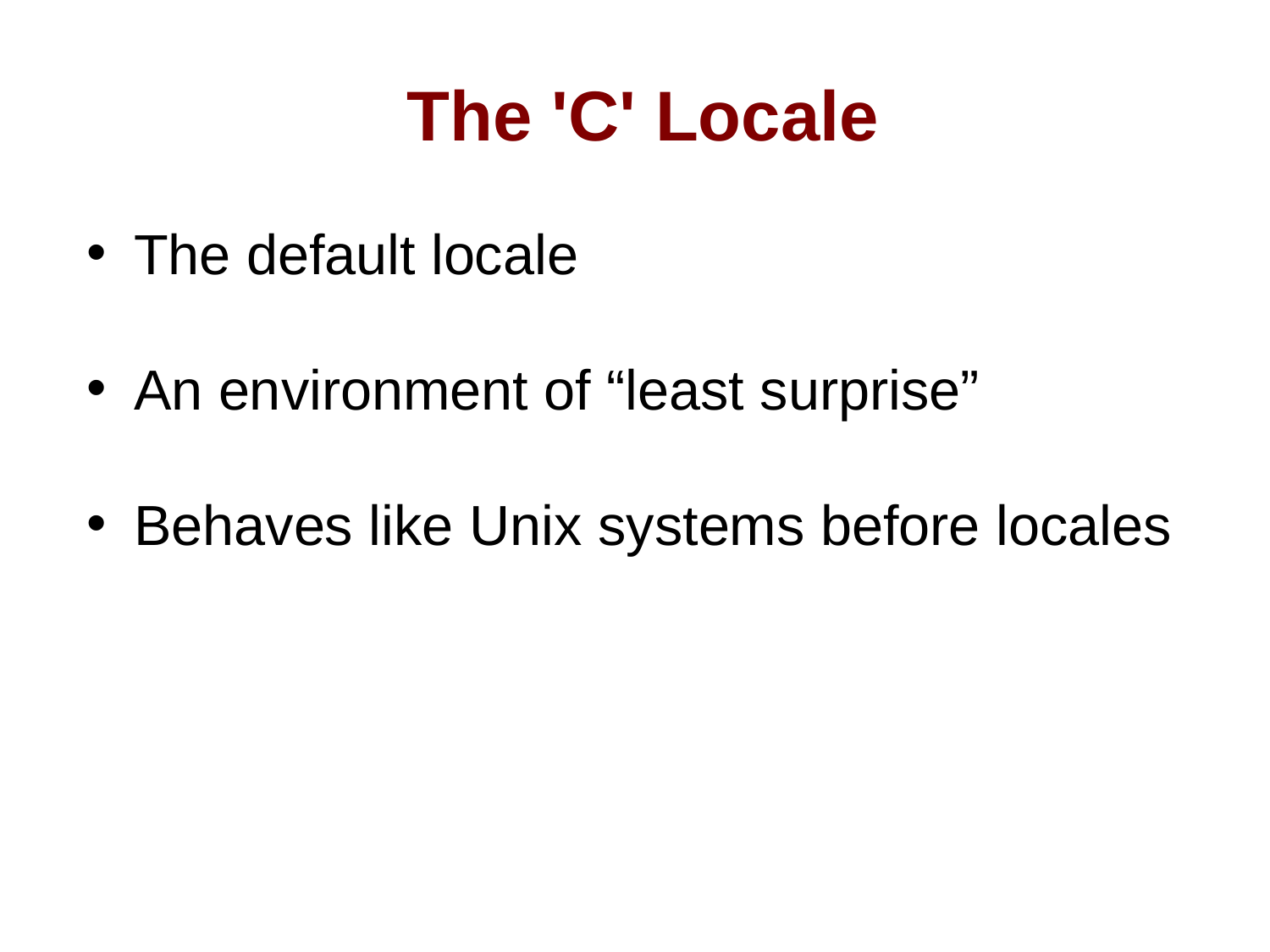

The 'C' Locale
The default locale

An environment of “least surprise”

Behaves like Unix systems before locales